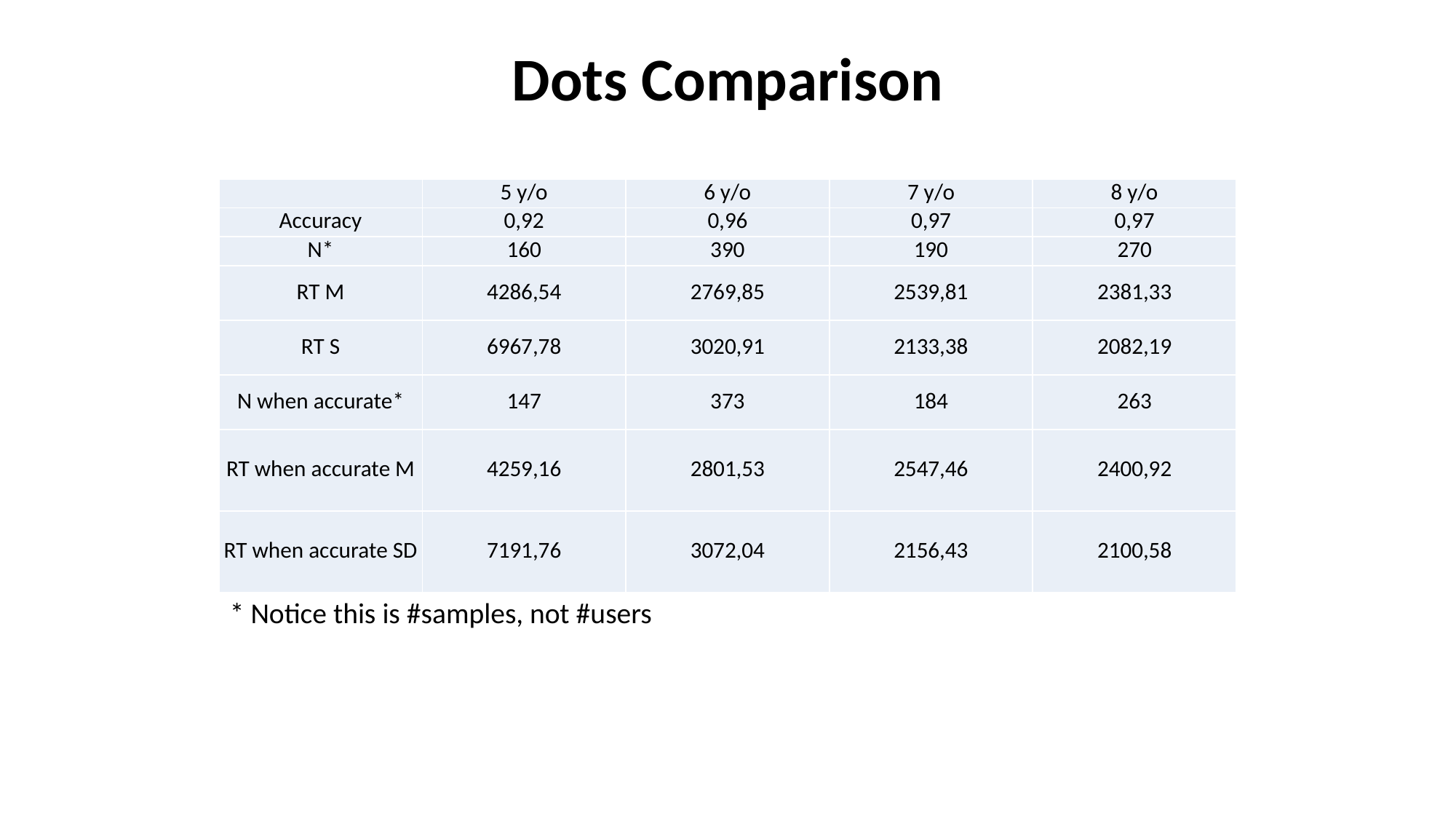

Dots Comparison
|  | 5 y/o | 6 y/o | 7 y/o | 8 y/o |
| --- | --- | --- | --- | --- |
| Accuracy | 0,92 | 0,96 | 0,97 | 0,97 |
| N\* | 160 | 390 | 190 | 270 |
| RT M | 4286,54 | 2769,85 | 2539,81 | 2381,33 |
| RT S | 6967,78 | 3020,91 | 2133,38 | 2082,19 |
| N when accurate\* | 147 | 373 | 184 | 263 |
| RT when accurate M | 4259,16 | 2801,53 | 2547,46 | 2400,92 |
| RT when accurate SD | 7191,76 | 3072,04 | 2156,43 | 2100,58 |
* Notice this is #samples, not #users